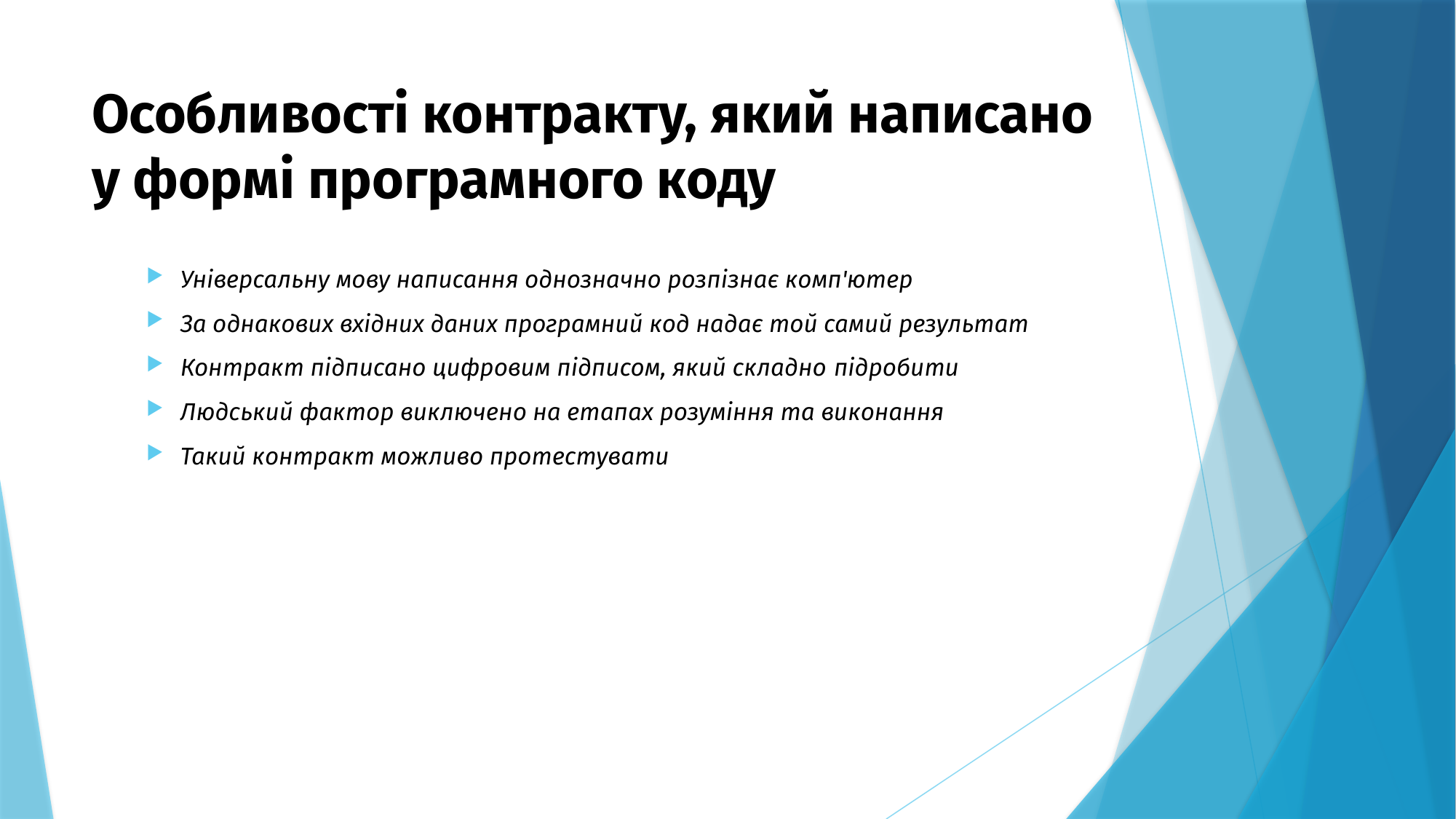

# Особливості контракту, який написано у формі програмного коду
Універсальну мову написання однозначно розпізнає комп'ютер
За однакових вхідних даних програмний код надає той самий результат
Контракт підписано цифровим підписом, який складно підробити
Людський фактор виключено на етапах розуміння та виконання
Такий контракт можливо протестувати